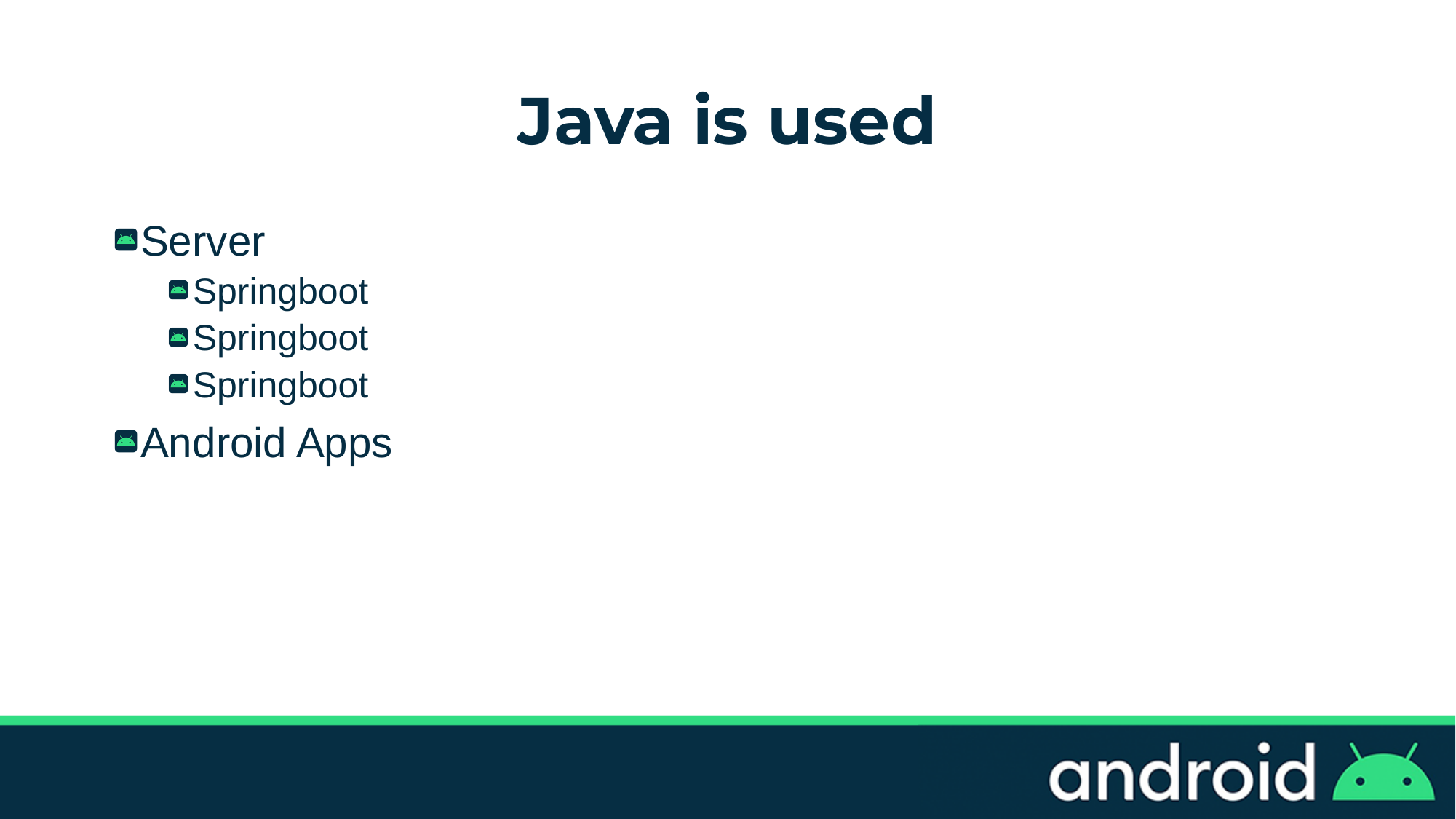

# Java is used
Server
Springboot
Springboot
Springboot
Android Apps